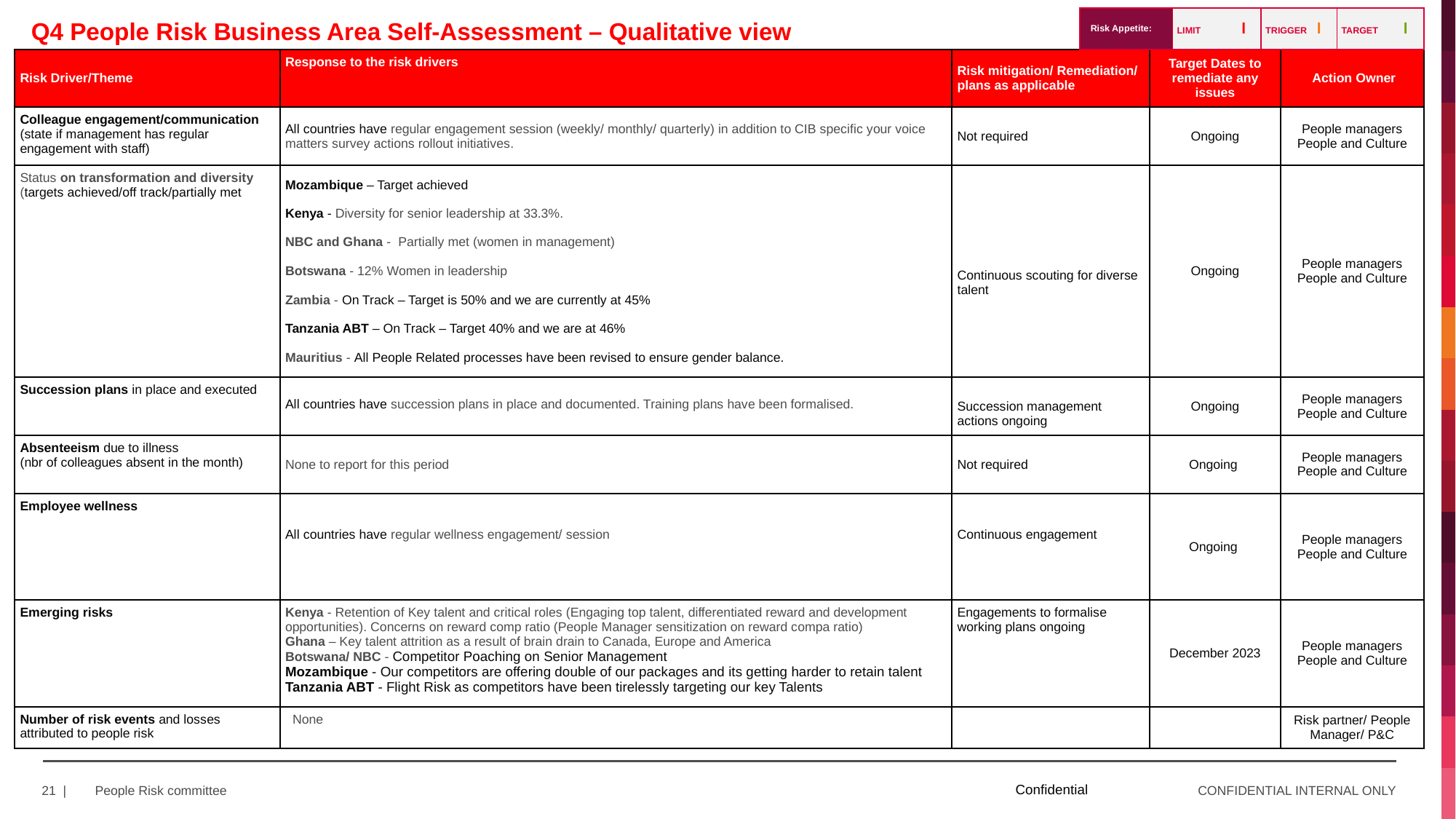

| Risk Appetite: | LIMIT l | TRIGGER l | TARGET l |
| --- | --- | --- | --- |
Q4 People Risk Business Area Self-Assessment – Qualitative view
| Risk Driver/Theme | Response to the risk drivers | Risk mitigation/ Remediation/ plans as applicable | Target Dates to remediate any issues | Action Owner |
| --- | --- | --- | --- | --- |
| Colleague engagement/communication (state if management has regular engagement with staff) | All countries have regular engagement session (weekly/ monthly/ quarterly) in addition to CIB specific your voice matters survey actions rollout initiatives. | Not required | Ongoing | People managers People and Culture |
| Status on transformation and diversity (targets achieved/off track/partially met | Mozambique – Target achieved Kenya - Diversity for senior leadership at 33.3%. NBC and Ghana - Partially met (women in management) Botswana - 12% Women in leadership Zambia - On Track – Target is 50% and we are currently at 45% Tanzania ABT – On Track – Target 40% and we are at 46% Mauritius - All People Related processes have been revised to ensure gender balance. | Continuous scouting for diverse talent | Ongoing | People managers People and Culture |
| Succession plans in place and executed | All countries have succession plans in place and documented. Training plans have been formalised. | Succession management actions ongoing | Ongoing | People managers People and Culture |
| Absenteeism due to illness (nbr of colleagues absent in the month) | None to report for this period | Not required | Ongoing | People managers People and Culture |
| Employee wellness | All countries have regular wellness engagement/ session | Continuous engagement | Ongoing | People managers People and Culture |
| Emerging risks | Kenya - Retention of Key talent and critical roles (Engaging top talent, differentiated reward and development opportunities). Concerns on reward comp ratio (People Manager sensitization on reward compa ratio) Ghana – Key talent attrition as a result of brain drain to Canada, Europe and America Botswana/ NBC - Competitor Poaching on Senior Management Mozambique - Our competitors are offering double of our packages and its getting harder to retain talent Tanzania ABT - Flight Risk as competitors have been tirelessly targeting our key Talents | Engagements to formalise working plans ongoing | December 2023 | People managers People and Culture |
| Number of risk events and losses attributed to people risk | None |  |  | Risk partner/ People Manager/ P&C |
Confidential